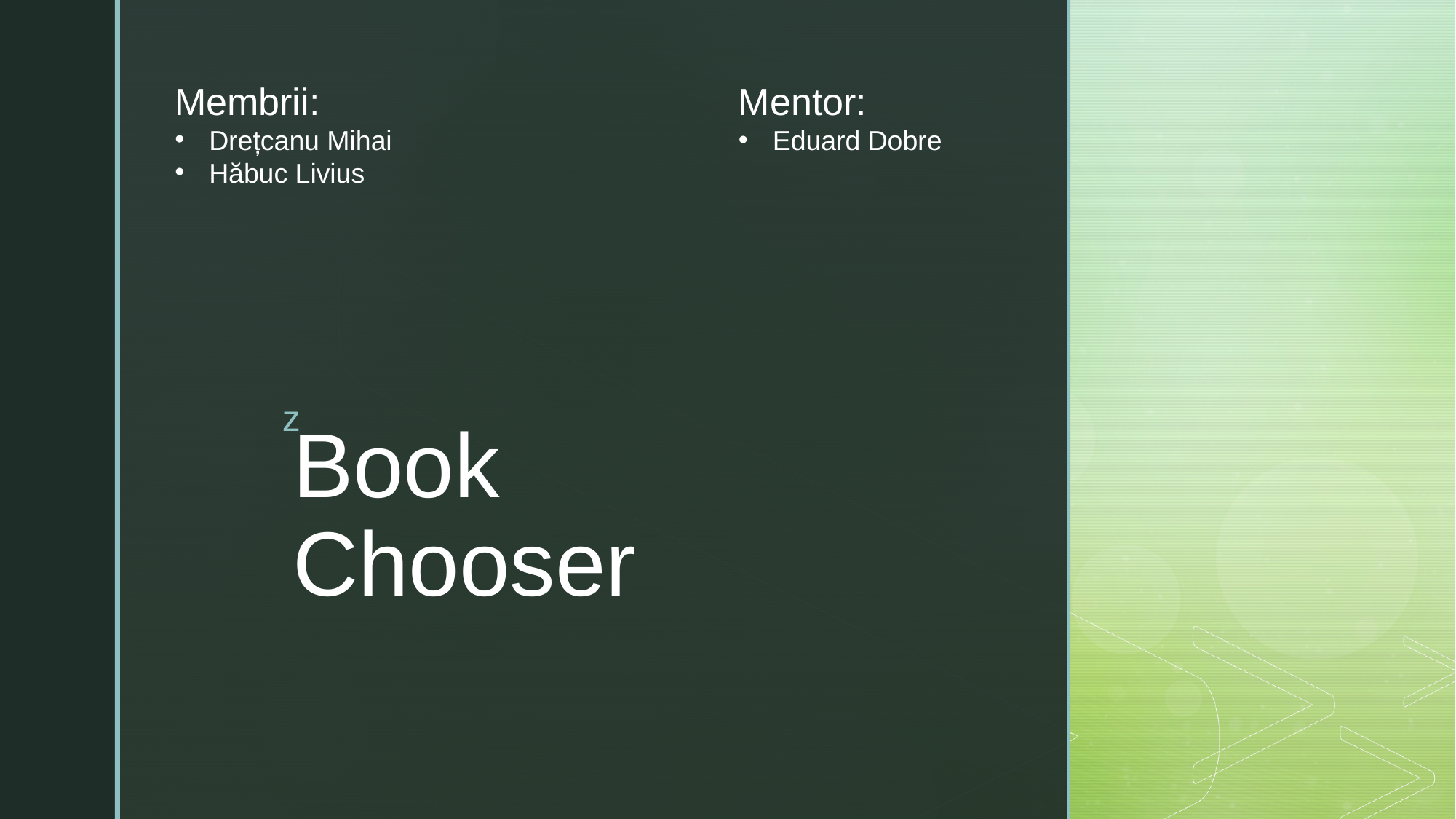

Membrii:
Drețcanu Mihai
Hăbuc Livius
Mentor:
Eduard Dobre
# Book Chooser